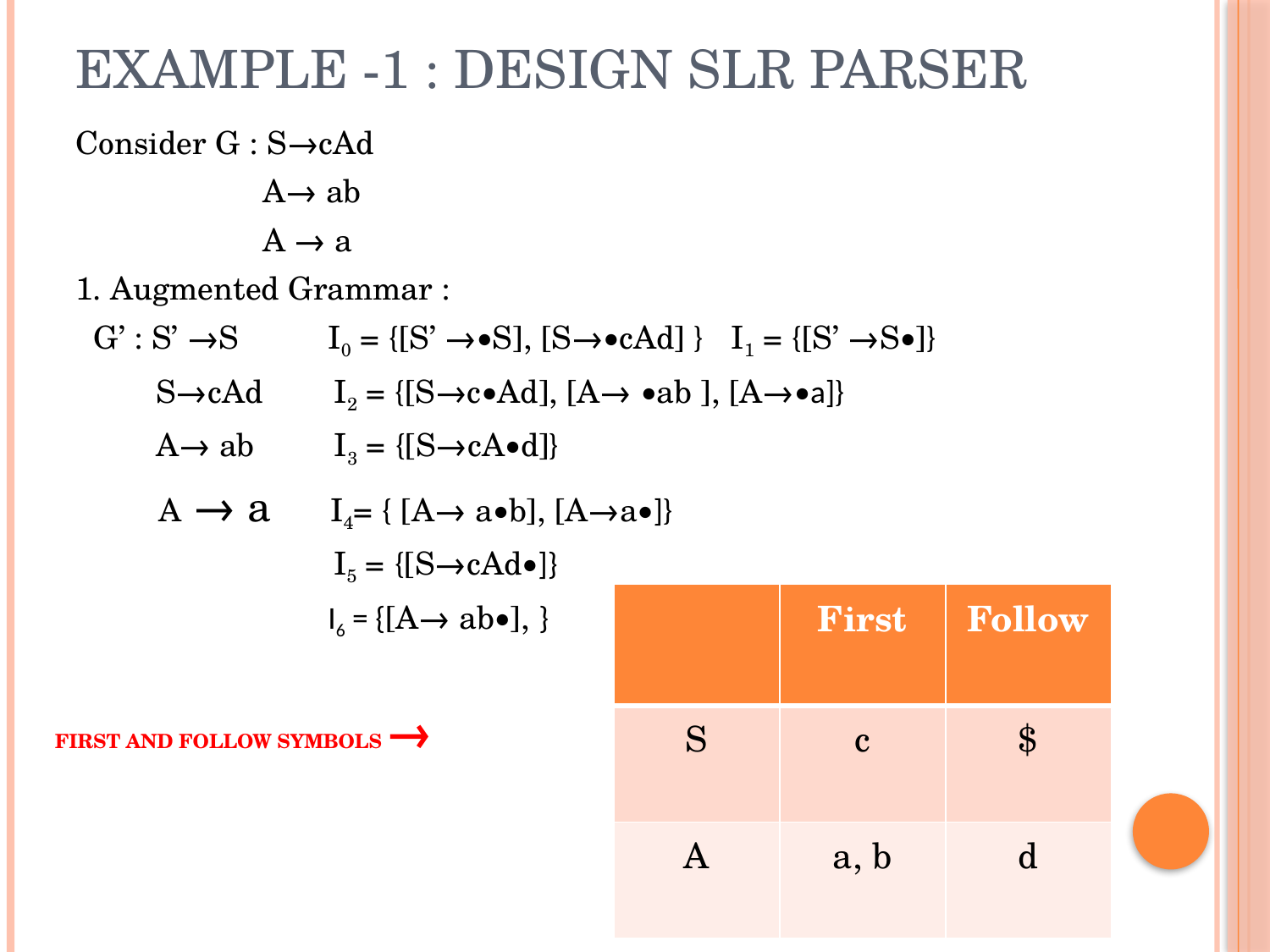

# Example -1 : Design SLR parser
Consider G : S→cAd
                     A→ ab
                     A → a
1. Augmented Grammar :
  G’ : S’ →S          I0 = {[S’ →•S], [S→•cAd] }   I1 = {[S’ →S•]}
         S→cAd        I2 = {[S→c•Ad], [A→ •ab ], [A→•a]}
         A→ ab         I3 = {[S→cA•d]}
       A → a     I4= { [A→ a•b], [A→a•]}
                             I5 = {[S→cAd•]}
                                   I6 = {[A→ ab•], }

|  | First | Follow |
| --- | --- | --- |
| S | c | $ |
| A | a, b | d |
FIRST and FOLLOW Symbols →